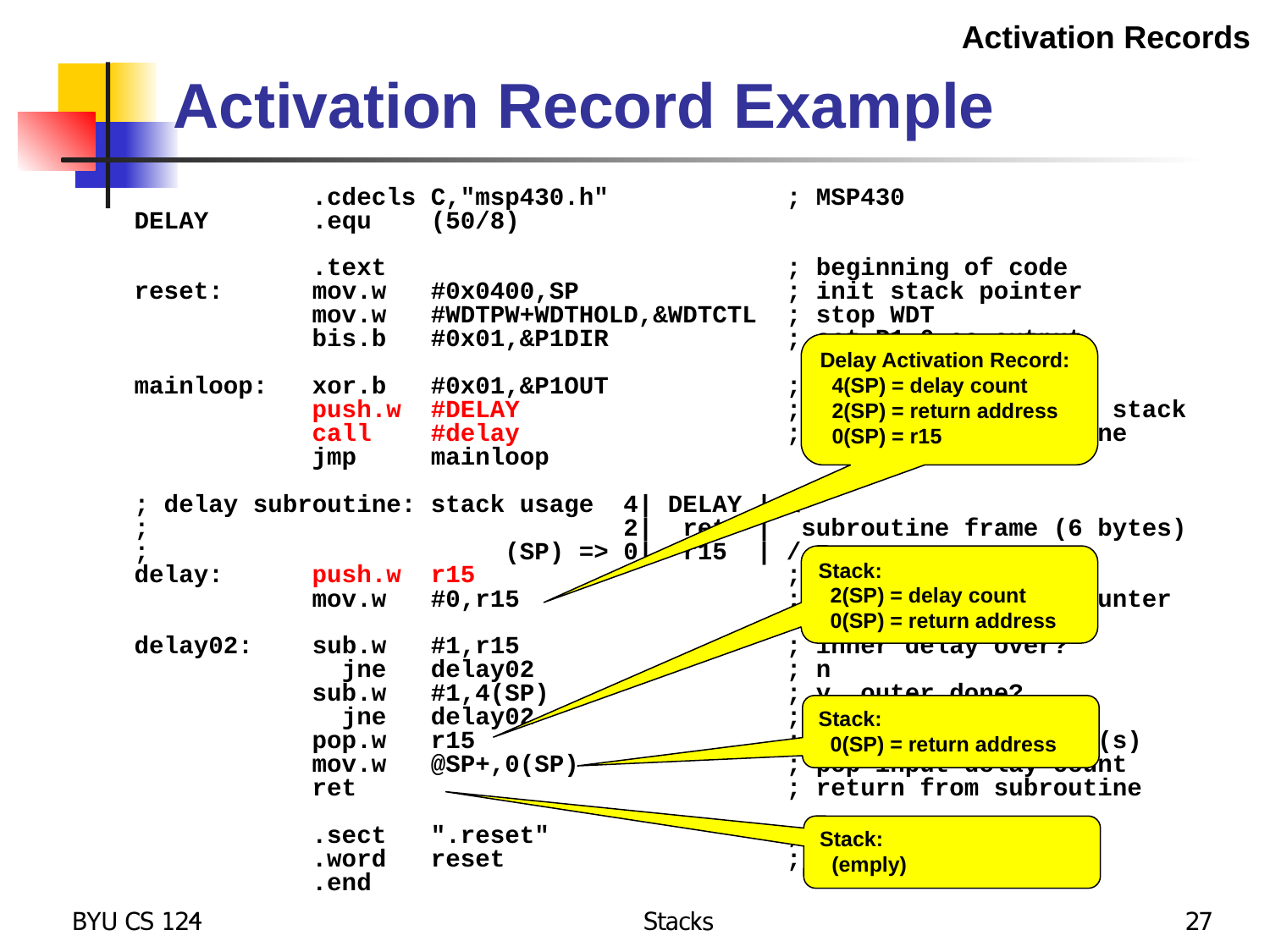

Activation Records
Activation Record Example
            .cdecls C,"msp430.h"            ; MSP430
DELAY       .equ    (50/8)

            .text                           ; beginning of code
reset:      mov.w   #0x0400,SP              ; init stack pointer
            mov.w   #WDTPW+WDTHOLD,&WDTCTL  ; stop WDT
            bis.b   #0x01,&P1DIR            ; set P1.0 as output

mainloop:   xor.b   #0x01,&P1OUT            ; toggle P1.0
            push.w  #DELAY                  ; pass delay count on stack
            call    #delay                  ; call delay subroutine
            jmp     mainloop

; delay subroutine: stack usage  4| DELAY | \
;                                2|  ret  |  subroutine frame (6 bytes)
;                        (SP) => 0|  r15  | /
delay:      push.w  r15                     ; callee-save
            mov.w   #0,r15                  ; use R15 as inner counter

delay02:    sub.w   #1,r15                  ; inner delay over?
              jne   delay02                 ; n
            sub.w   #1,4(SP)                ; y, outer done?
              jne   delay02                 ; n
            pop.w   r15                     ; y, restore register(s)
            mov.w   @SP+,0(SP)              ; pop input delay count
            ret                             ; return from subroutine

            .sect   ".reset"                ; MSP430 reset Vector
            .word   reset                   ; start address
            .end
Delay Activation Record:
  4(SP) = delay count
  2(SP) = return address
  0(SP) = r15
Stack:
  2(SP) = delay count
  0(SP) = return address
Stack:
  0(SP) = return address
Stack:
  (emply)
BYU CS 124
Stacks
27